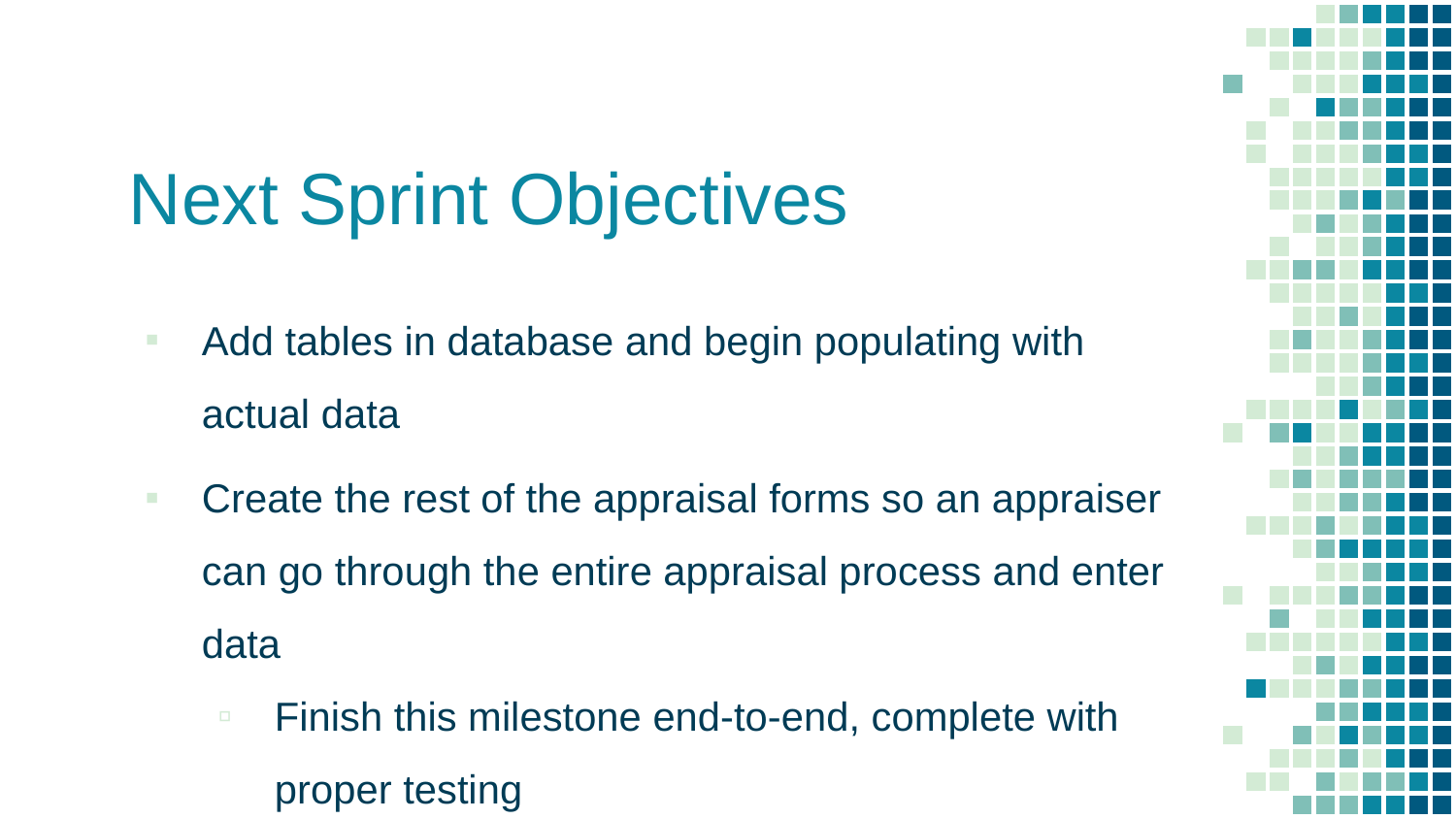

# Next Sprint Objectives
Add tables in database and begin populating with actual data
Create the rest of the appraisal forms so an appraiser can go through the entire appraisal process and enter data
Finish this milestone end-to-end, complete with proper testing